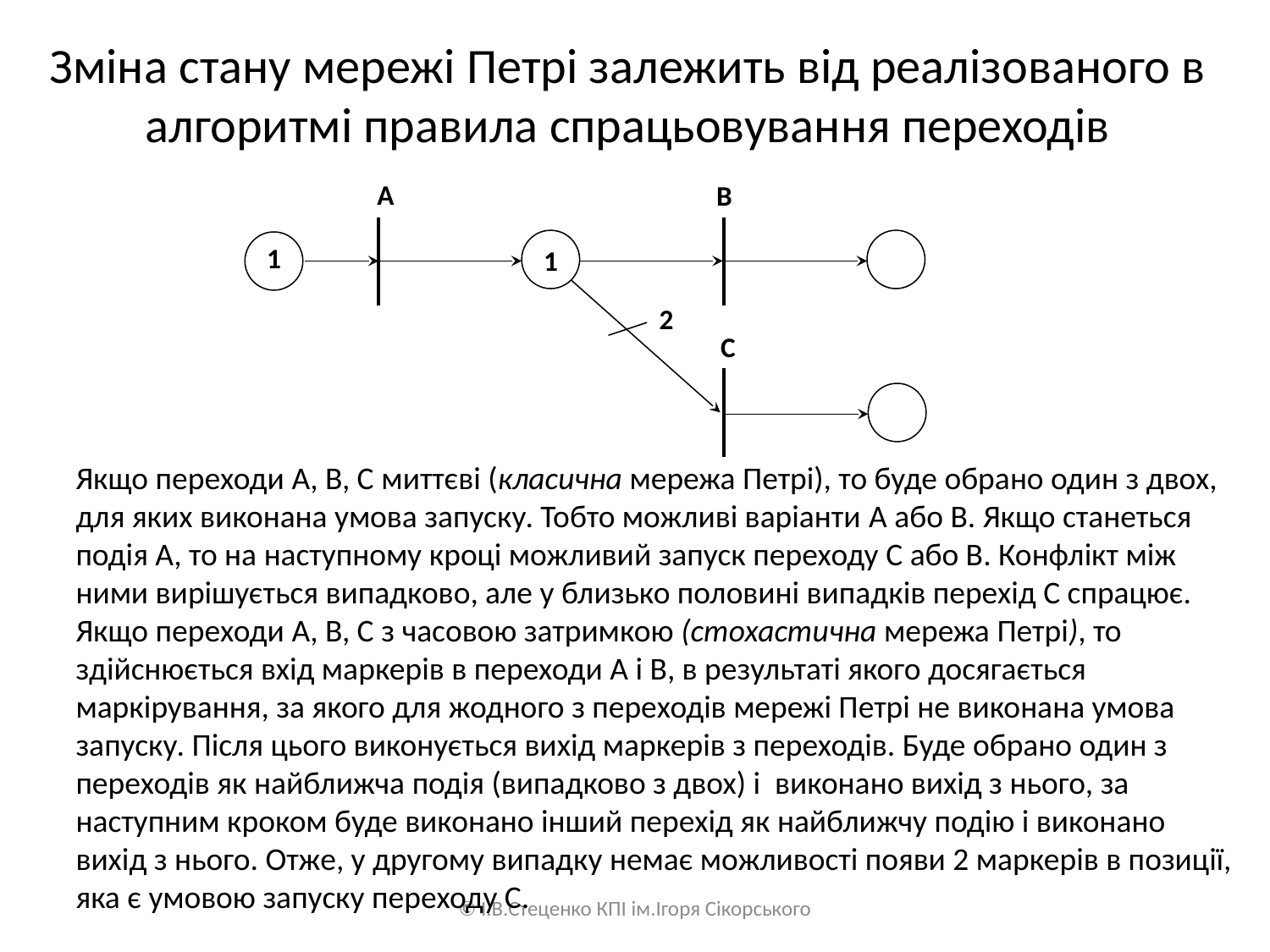

# Зміна стану мережі Петрі залежить від реалізованого в алгоритмі правила спрацьовування переходів
A
B
1

1
2

C
Якщо переходи A, B, C миттєві (класична мережа Петрі), то буде обрано один з двох, для яких виконана умова запуску. Тобто можливі варіанти A або В. Якщо станеться подія А, то на наступному кроці можливий запуск переходу С або В. Конфлікт між ними вирішується випадково, але у близько половині випадків перехід С спрацює.
Якщо переходи A, B, C з часовою затримкою (стохастична мережа Петрі), то здійснюється вхід маркерів в переходи А і В, в результаті якого досягається маркірування, за якого для жодного з переходів мережі Петрі не виконана умова запуску. Після цього виконується вихід маркерів з переходів. Буде обрано один з переходів як найближча подія (випадково з двох) і  виконано вихід з нього, за наступним кроком буде виконано інший перехід як найближчу подію і виконано вихід з нього. Отже, у другому випадку немає можливості появи 2 маркерів в позиції, яка є умовою запуску переходу С.
© І.В.Стеценко КПІ ім.Ігоря Сікорського